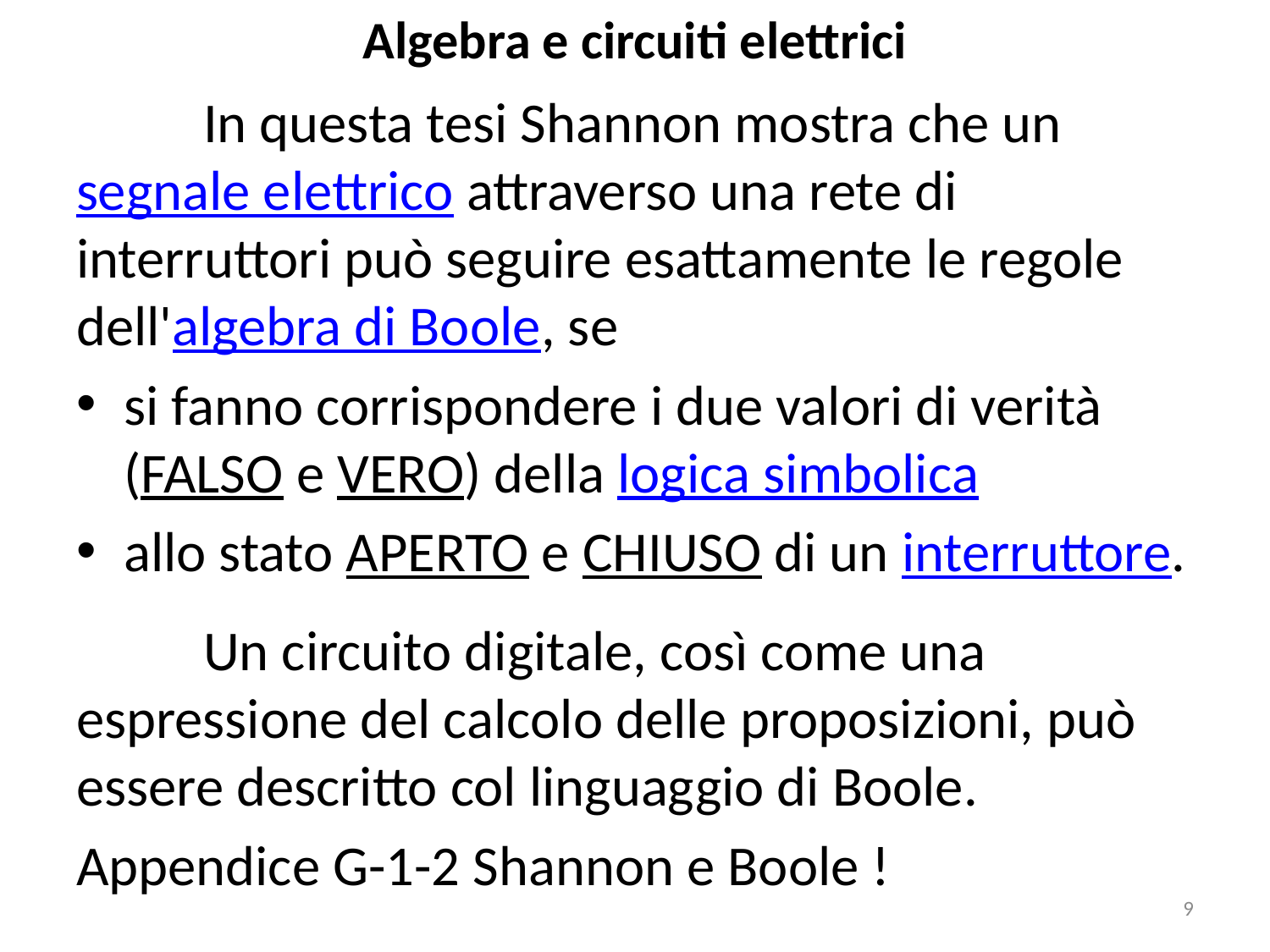

# Algebra e circuiti elettrici
	In questa tesi Shannon mostra che un segnale elettrico attraverso una rete di interruttori può seguire esattamente le regole dell'algebra di Boole, se
si fanno corrispondere i due valori di verità (FALSO e VERO) della logica simbolica
allo stato APERTO e CHIUSO di un interruttore.

	Un circuito digitale, così come una espressione del calcolo delle proposizioni, può essere descritto col linguaggio di Boole.
Appendice G-1-2 Shannon e Boole !
9